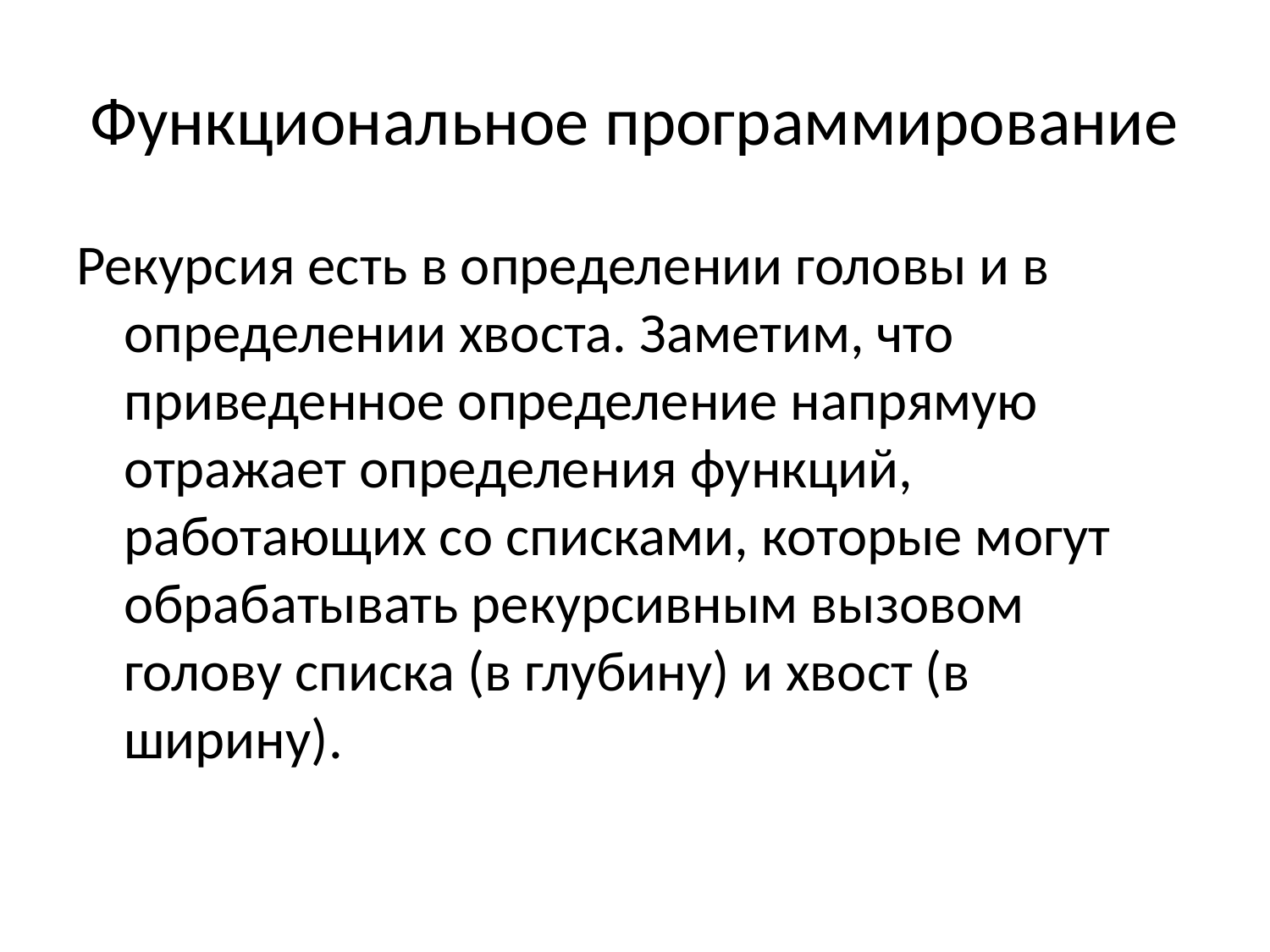

# Функциональное программирование
Рекурсия есть в определении головы и в определении хвоста. Заметим, что приведенное определение напрямую отражает определения функций, работающих со списками, которые могут обрабатывать рекурсивным вызовом голову списка (в глубину) и хвост (в ширину).